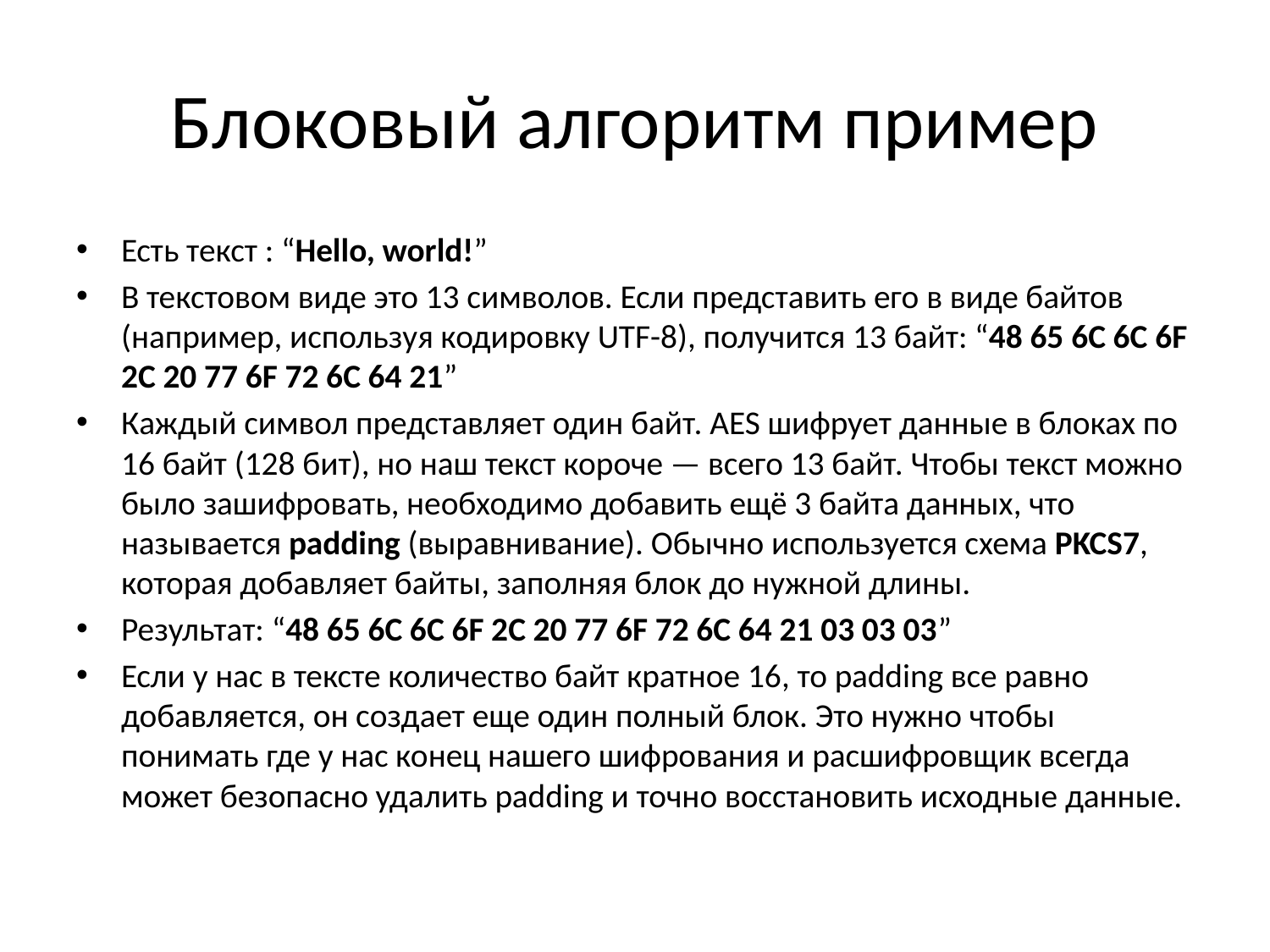

# Блоковый алгоритм пример
Есть текст : “Hello, world!”
В текстовом виде это 13 символов. Если представить его в виде байтов (например, используя кодировку UTF-8), получится 13 байт: “48 65 6C 6C 6F 2C 20 77 6F 72 6C 64 21”
Каждый символ представляет один байт. AES шифрует данные в блоках по 16 байт (128 бит), но наш текст короче — всего 13 байт. Чтобы текст можно было зашифровать, необходимо добавить ещё 3 байта данных, что называется padding (выравнивание). Обычно используется схема PKCS7, которая добавляет байты, заполняя блок до нужной длины.
Результат: “48 65 6C 6C 6F 2C 20 77 6F 72 6C 64 21 03 03 03”
Если у нас в тексте количество байт кратное 16, то padding все равно добавляется, он создает еще один полный блок. Это нужно чтобы понимать где у нас конец нашего шифрования и расшифровщик всегда может безопасно удалить padding и точно восстановить исходные данные.